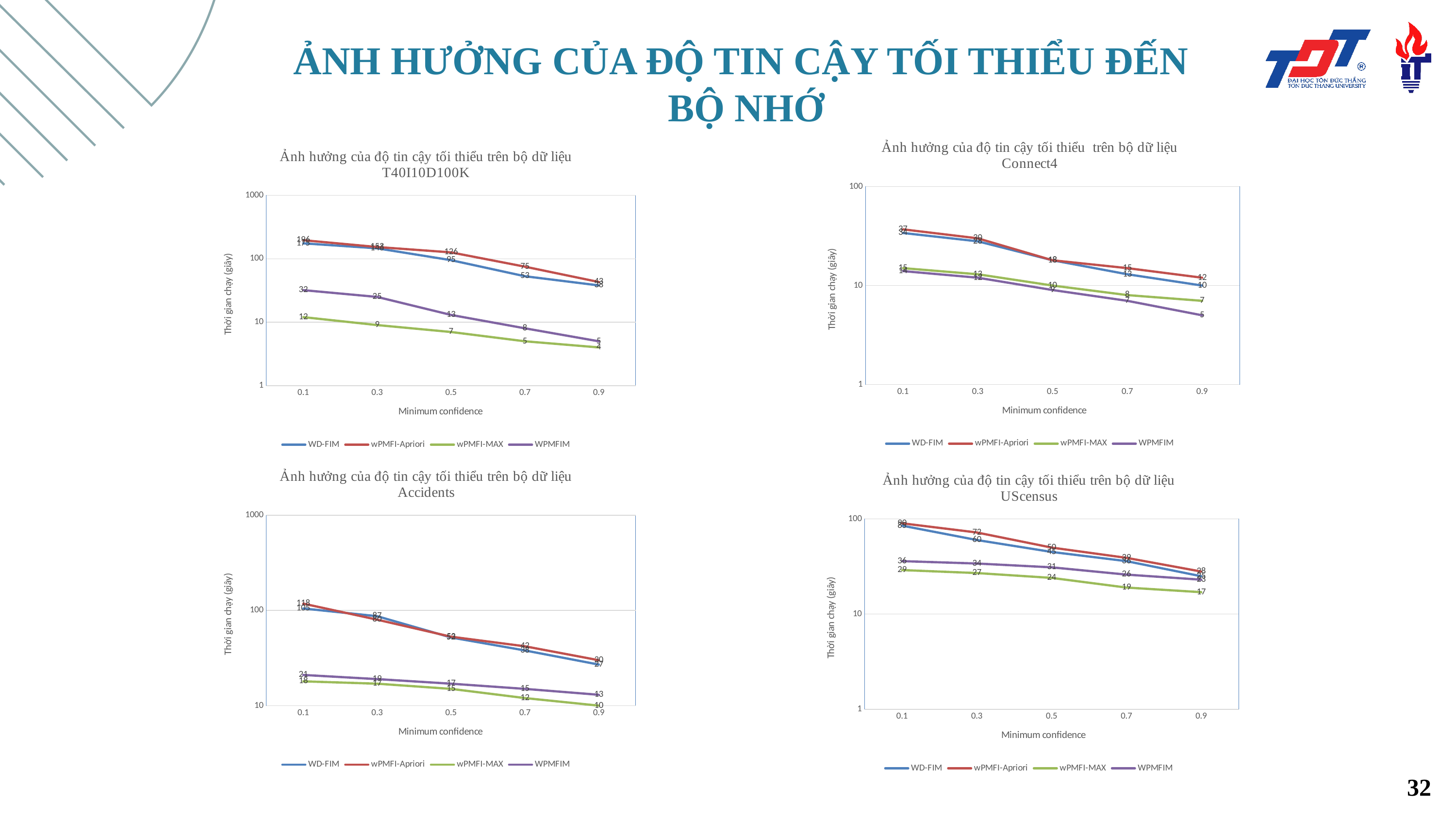

ẢNH HƯỞNG CỦA ĐỘ TIN CẬY TỐI THIỂU ĐẾN
BỘ NHỚ

### Chart: Ảnh hưởng của độ tin cậy tối thiểu  trên bộ dữ liệu Connect4

| Category | WD-FIM | wPMFI-Apriori | wPMFI-MAX | WPMFIM |
|---|---|---|---|---|
| 0.1 | 34.0 | 37.0 | 15.0 | 14.0 |
| 0.3 | 28.0 | 30.0 | 13.0 | 12.0 |
| 0.5 | 18.0 | 18.0 | 10.0 | 9.0 |
| 0.7 | 13.0 | 15.0 | 8.0 | 7.0 |
| 0.9 | 10.0 | 12.0 | 7.0 | 5.0 |

### Chart: Ảnh hưởng của độ tin cậy tối thiểu trên bộ dữ liệu T40I10D100K

| Category | WD-FIM | wPMFI-Apriori | wPMFI-MAX | WPMFIM |
|---|---|---|---|---|
| 0.1 | 175.0 | 196.0 | 12.0 | 32.0 |
| 0.3 | 146.0 | 153.0 | 9.0 | 25.0 |
| 0.5 | 95.0 | 126.0 | 7.0 | 13.0 |
| 0.7 | 53.0 | 75.0 | 5.0 | 8.0 |
| 0.9 | 38.0 | 43.0 | 4.0 | 5.0 |

### Chart: Ảnh hưởng của độ tin cậy tối thiểu trên bộ dữ liệu Accidents

| Category | WD-FIM | wPMFI-Apriori | wPMFI-MAX | WPMFIM |
|---|---|---|---|---|
| 0.1 | 105.0 | 118.0 | 18.0 | 21.0 |
| 0.3 | 87.0 | 80.0 | 17.0 | 19.0 |
| 0.5 | 52.0 | 53.0 | 15.0 | 17.0 |
| 0.7 | 38.0 | 42.0 | 12.0 | 15.0 |
| 0.9 | 27.0 | 30.0 | 10.0 | 13.0 |

### Chart: Ảnh hưởng của độ tin cậy tối thiểu trên bộ dữ liệu UScensus

| Category | WD-FIM | wPMFI-Apriori | wPMFI-MAX | WPMFIM |
|---|---|---|---|---|
| 0.1 | 85.0 | 90.0 | 29.0 | 36.0 |
| 0.3 | 60.0 | 72.0 | 27.0 | 34.0 |
| 0.5 | 45.0 | 50.0 | 24.0 | 31.0 |
| 0.7 | 36.0 | 39.0 | 19.0 | 26.0 |
| 0.9 | 25.0 | 28.0 | 17.0 | 23.0 |
32